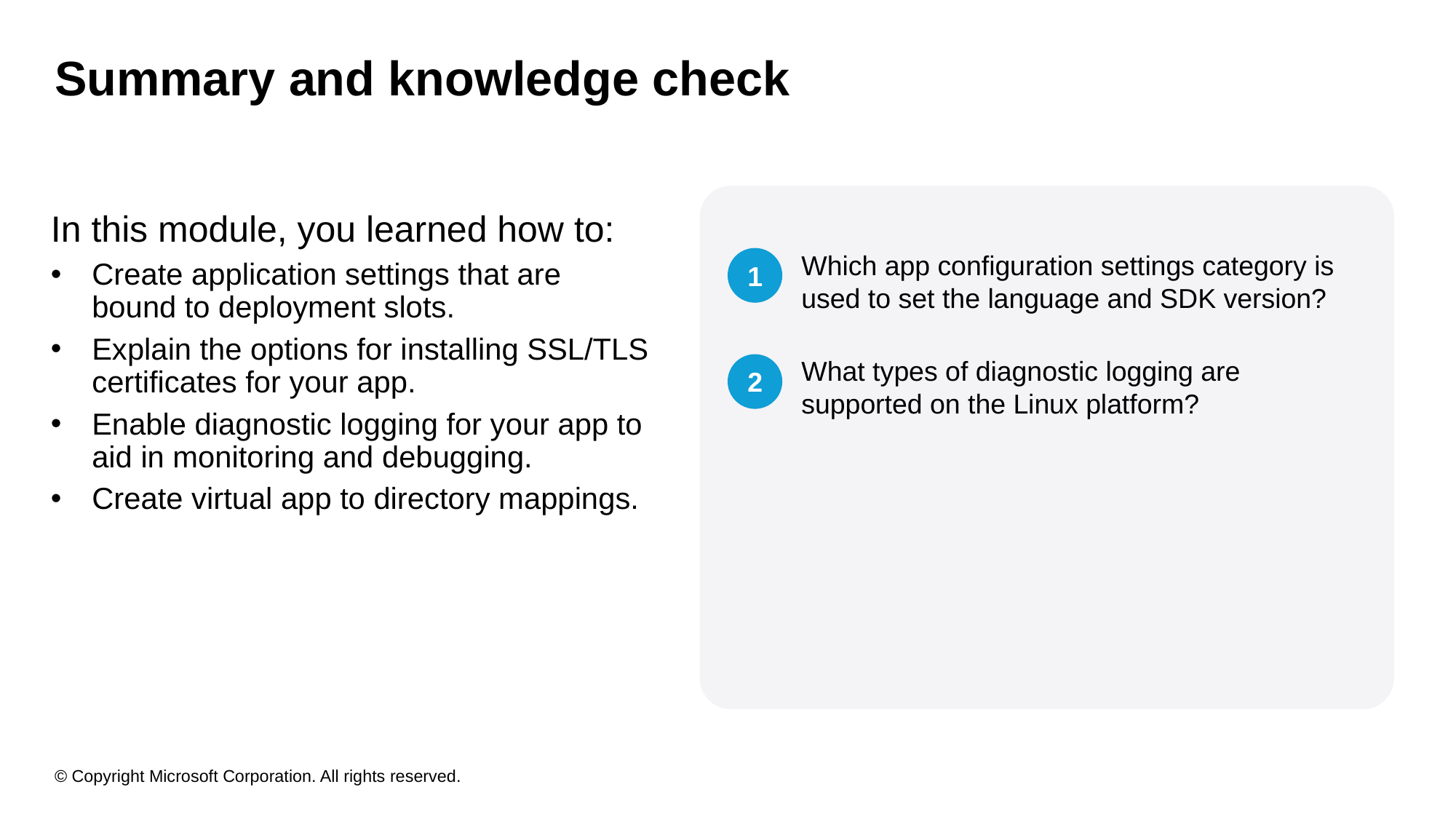

# Summary and knowledge check
In this module, you learned how to:
Create application settings that are bound to deployment slots.
Explain the options for installing SSL/TLS certificates for your app.
Enable diagnostic logging for your app to aid in monitoring and debugging.
Create virtual app to directory mappings.

Which app configuration settings category is used to set the language and SDK version?
1
What types of diagnostic logging are supported on the Linux platform?
2